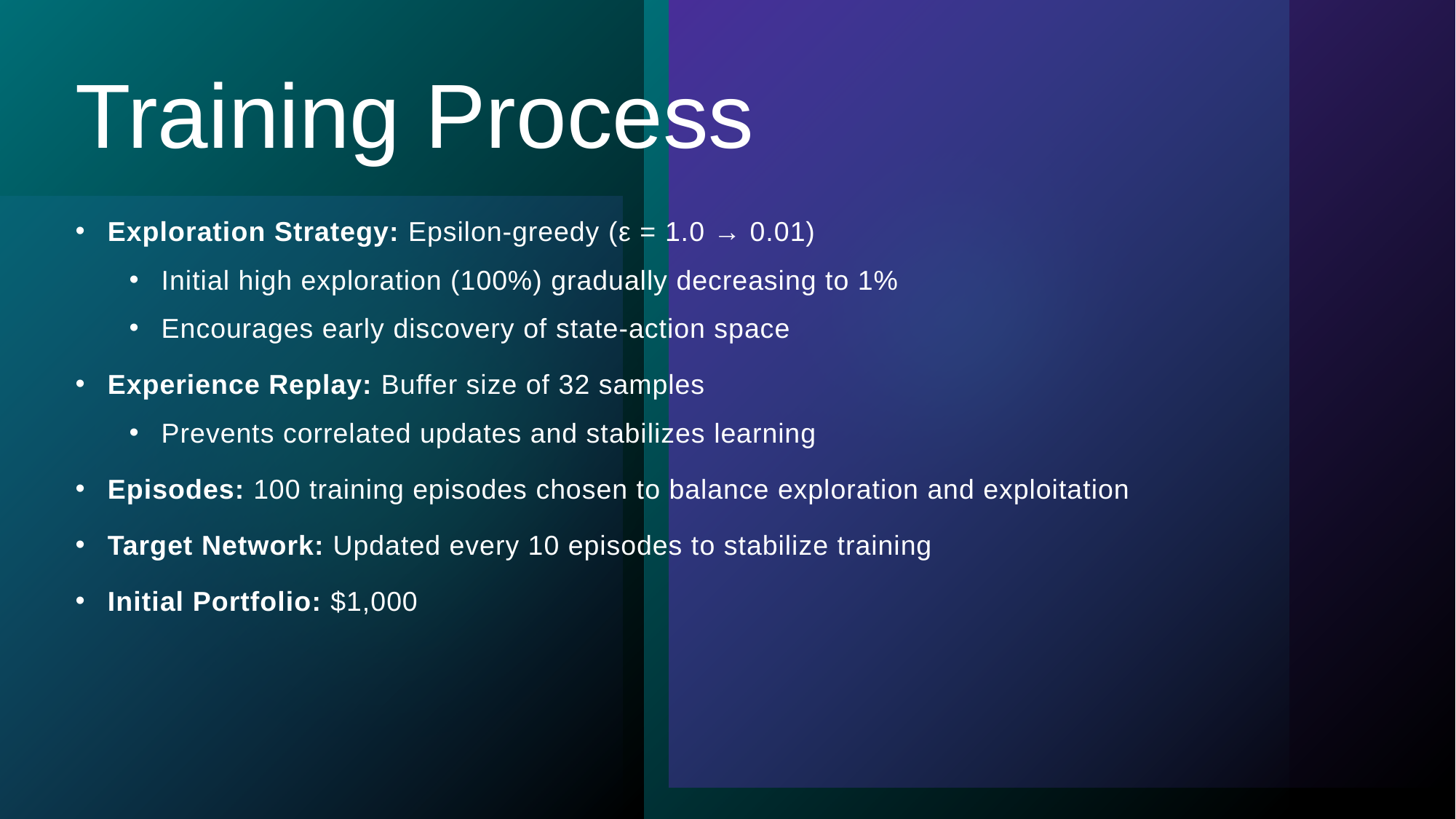

# Training Process
Exploration Strategy: Epsilon-greedy (ε = 1.0 → 0.01)
Initial high exploration (100%) gradually decreasing to 1%
Encourages early discovery of state-action space
Experience Replay: Buffer size of 32 samples
Prevents correlated updates and stabilizes learning
Episodes: 100 training episodes chosen to balance exploration and exploitation
Target Network: Updated every 10 episodes to stabilize training
Initial Portfolio: $1,000